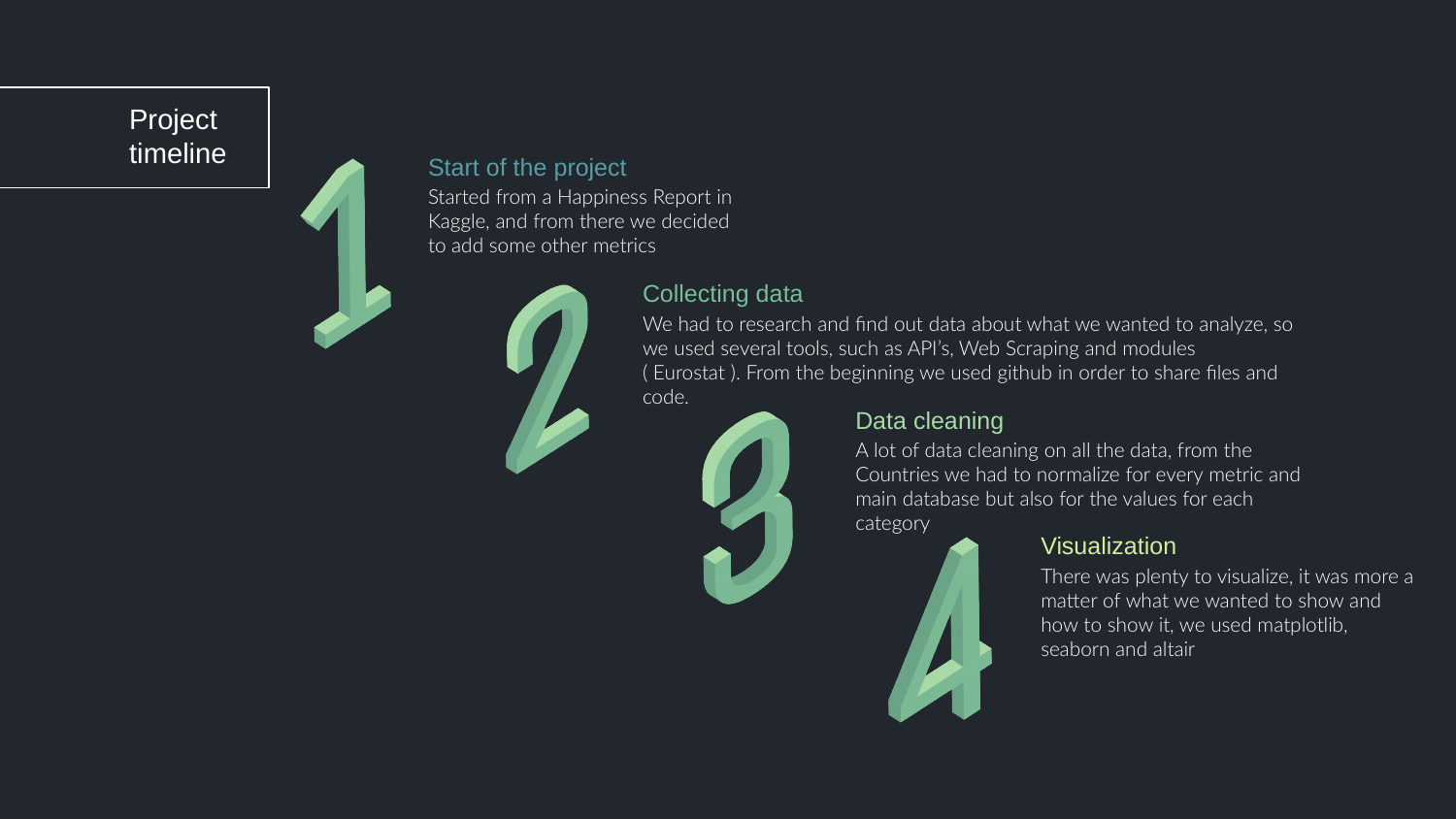

Project
timeline
# Start of the project
Started from a Happiness Report in Kaggle, and from there we decided to add some other metrics
Collecting data
We had to research and find out data about what we wanted to analyze, so we used several tools, such as API’s, Web Scraping and modules ( Eurostat ). From the beginning we used github in order to share files and code.
Data cleaning
A lot of data cleaning on all the data, from the Countries we had to normalize for every metric and main database but also for the values for each category
Visualization
There was plenty to visualize, it was more a matter of what we wanted to show and how to show it, we used matplotlib, seaborn and altair